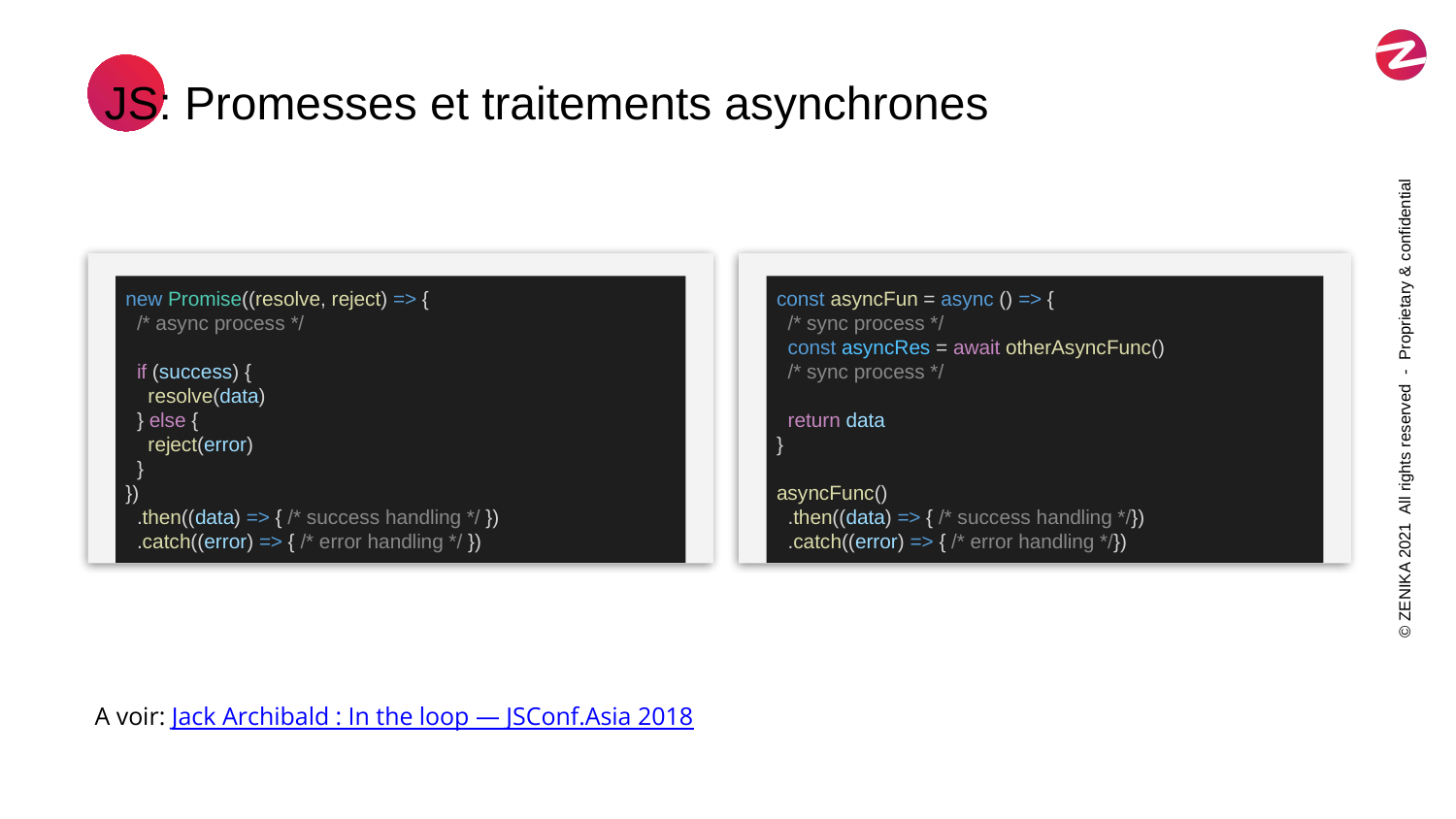

JS: Promesses et traitements asynchrones

new Promise((resolve, reject) => {
  /* async process */

  if (success) {
    resolve(data)
  } else {
    reject(error)
  }
})
  .then((data) => { /* success handling */ })
  .catch((error) => { /* error handling */ })

const asyncFun = async () => {
  /* sync process */
  const asyncRes = await otherAsyncFunc()
  /* sync process */

  return data
}

asyncFunc()
  .then((data) => { /* success handling */})
  .catch((error) => { /* error handling */})
A voir: Jack Archibald : In the loop — JSConf.Asia 2018
10